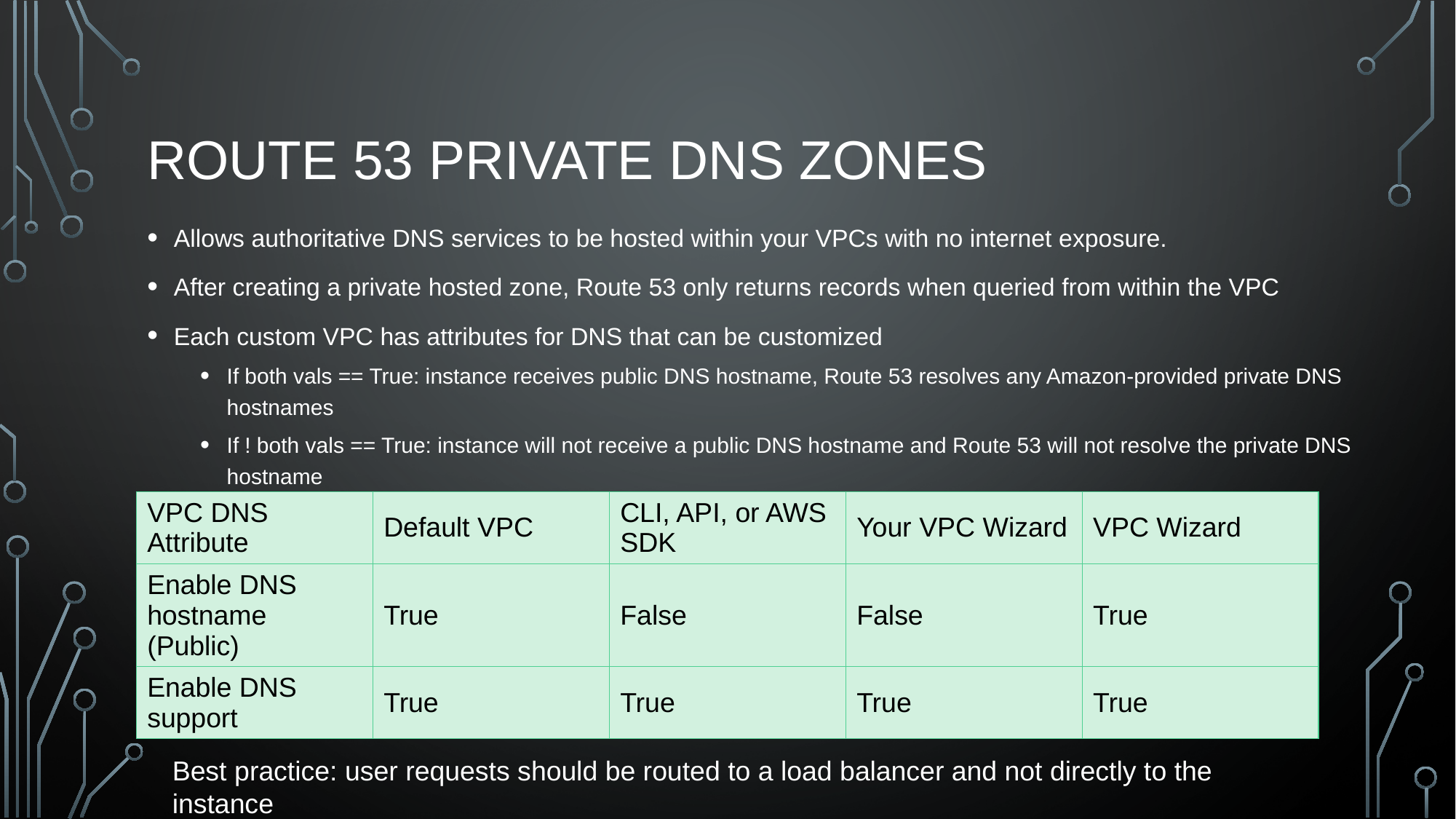

# Route 53 Private DNS Zones
Allows authoritative DNS services to be hosted within your VPCs with no internet exposure.
After creating a private hosted zone, Route 53 only returns records when queried from within the VPC
Each custom VPC has attributes for DNS that can be customized
If both vals == True: instance receives public DNS hostname, Route 53 resolves any Amazon-provided private DNS hostnames
If ! both vals == True: instance will not receive a public DNS hostname and Route 53 will not resolve the private DNS hostname
| VPC DNS Attribute | Default VPC | CLI, API, or AWS SDK | Your VPC Wizard | VPC Wizard |
| --- | --- | --- | --- | --- |
| Enable DNS hostname (Public) | True | False | False | True |
| Enable DNS support | True | True | True | True |
Best practice: user requests should be routed to a load balancer and not directly to the instance